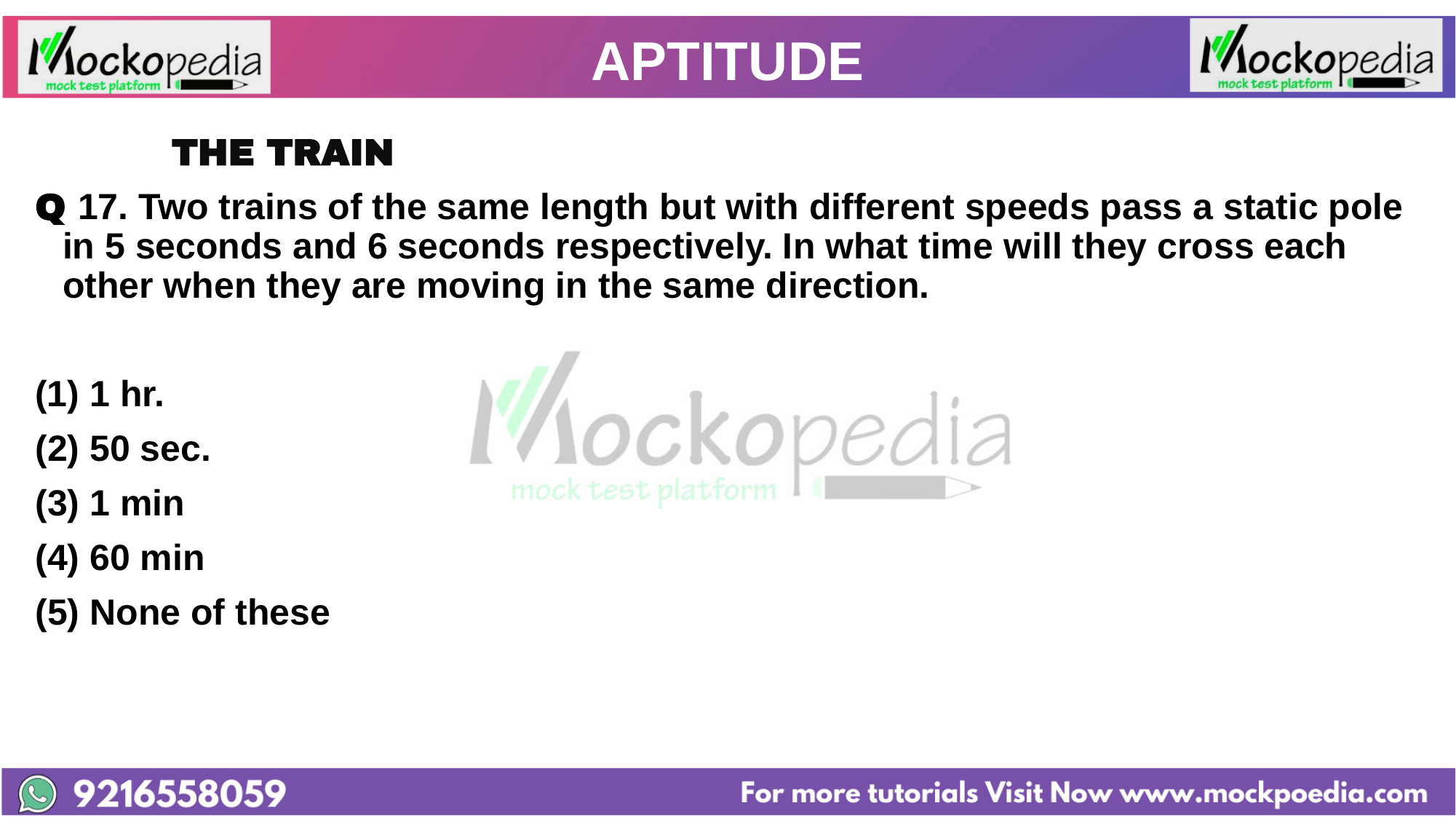

# APTITUDE
		THE TRAIN
Q 17. Two trains of the same length but with different speeds pass a static pole in 5 seconds and 6 seconds respectively. In what time will they cross each other when they are moving in the same direction.

1 hr.
(2) 50 sec.
(3) 1 min
(4) 60 min
(5) None of these